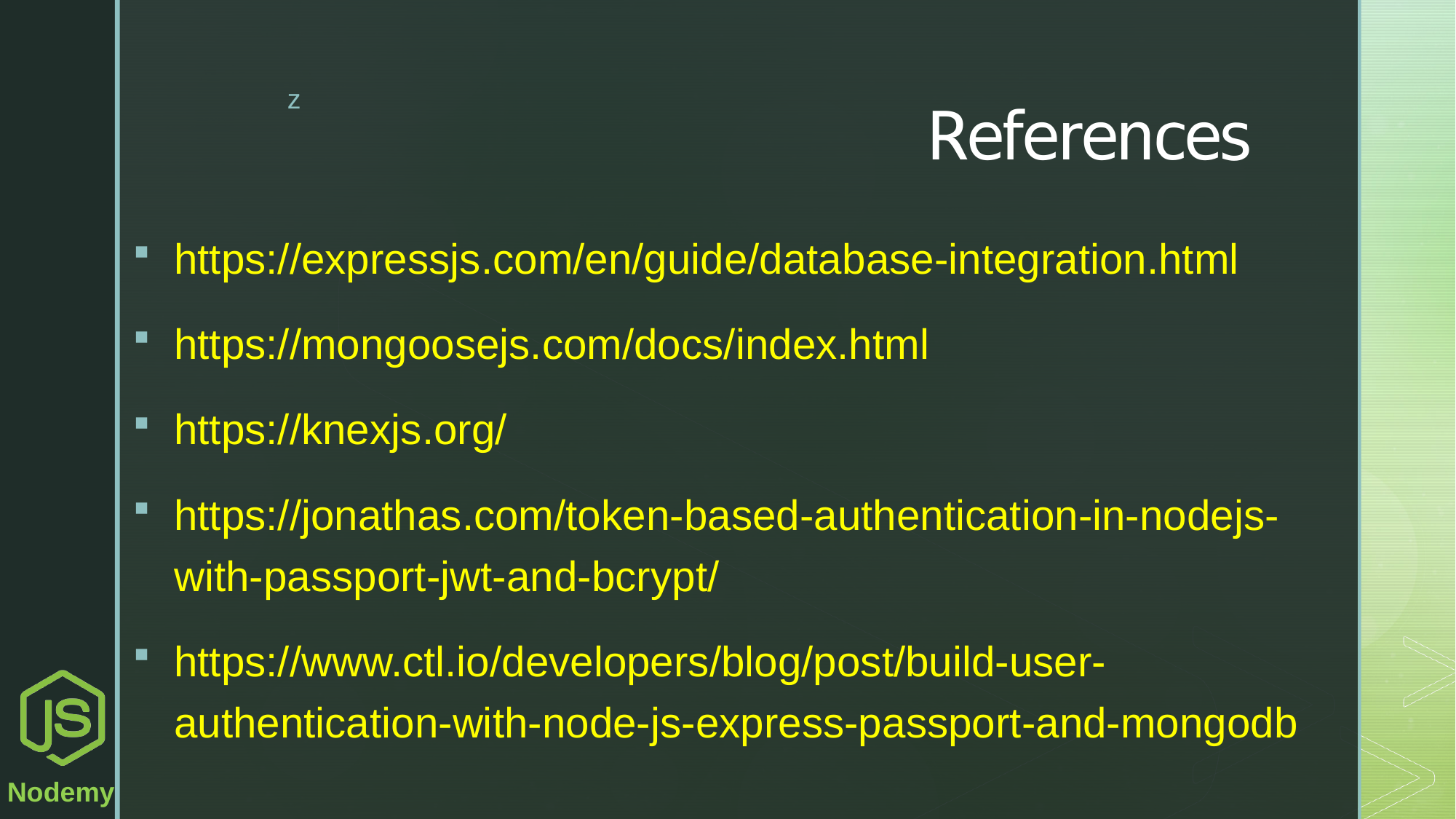

# References
https://expressjs.com/en/guide/database-integration.html
https://mongoosejs.com/docs/index.html
https://knexjs.org/
https://jonathas.com/token-based-authentication-in-nodejs-with-passport-jwt-and-bcrypt/
https://www.ctl.io/developers/blog/post/build-user-authentication-with-node-js-express-passport-and-mongodb